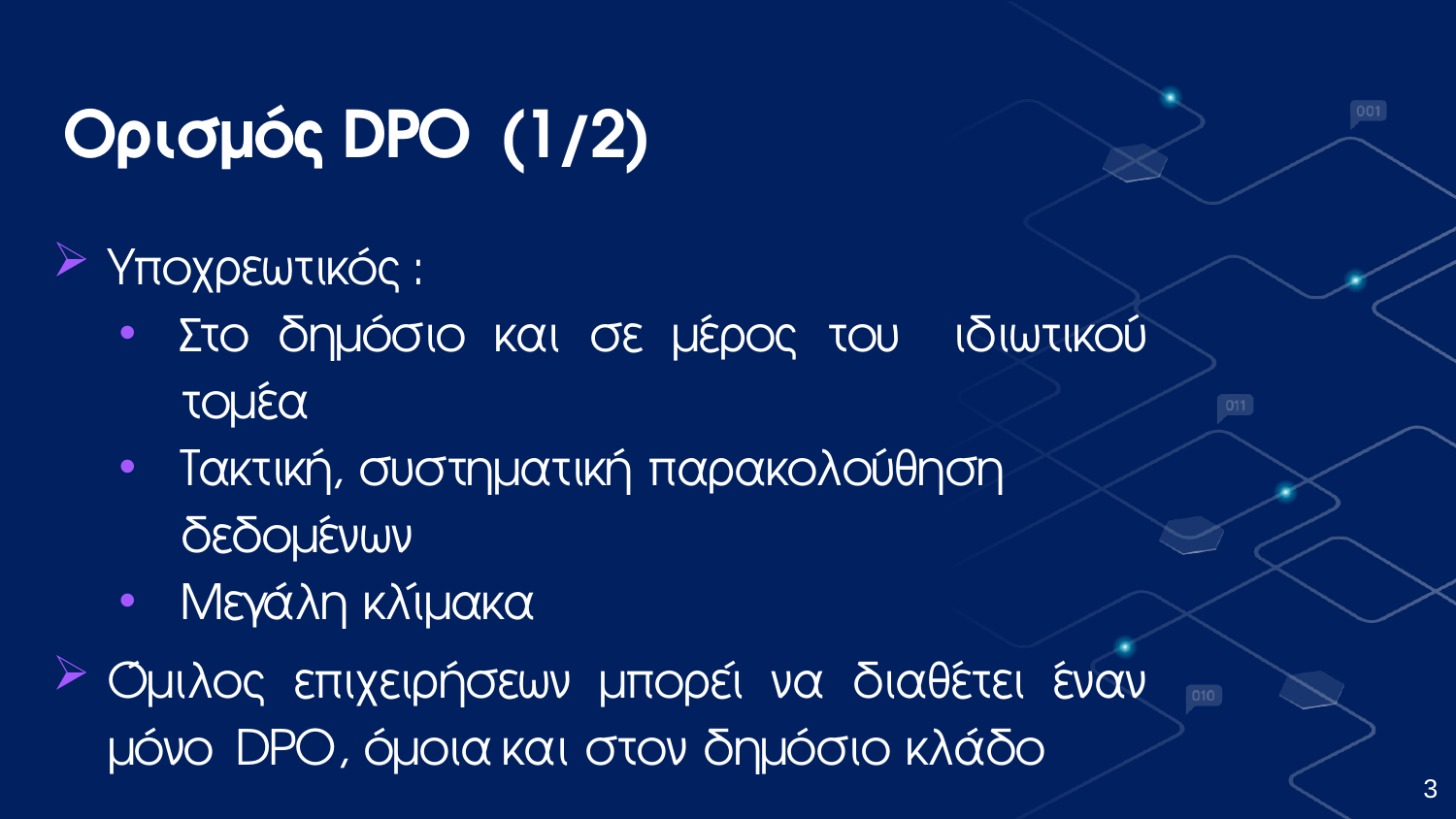

Ορισμός DPO  (1/2)
Υποχρεωτικός :
Στο δημόσιο και σε μέρος του  ιδιωτικού τομέα
Τακτική, συστηματική παρακολούθηση  δεδομένων
Μεγάλη κλίμακα
Όμιλος επιχειρήσεων μπορεί να διαθέτει έναν μόνο  DPO, όμοια και στον δημόσιο κλάδο

3